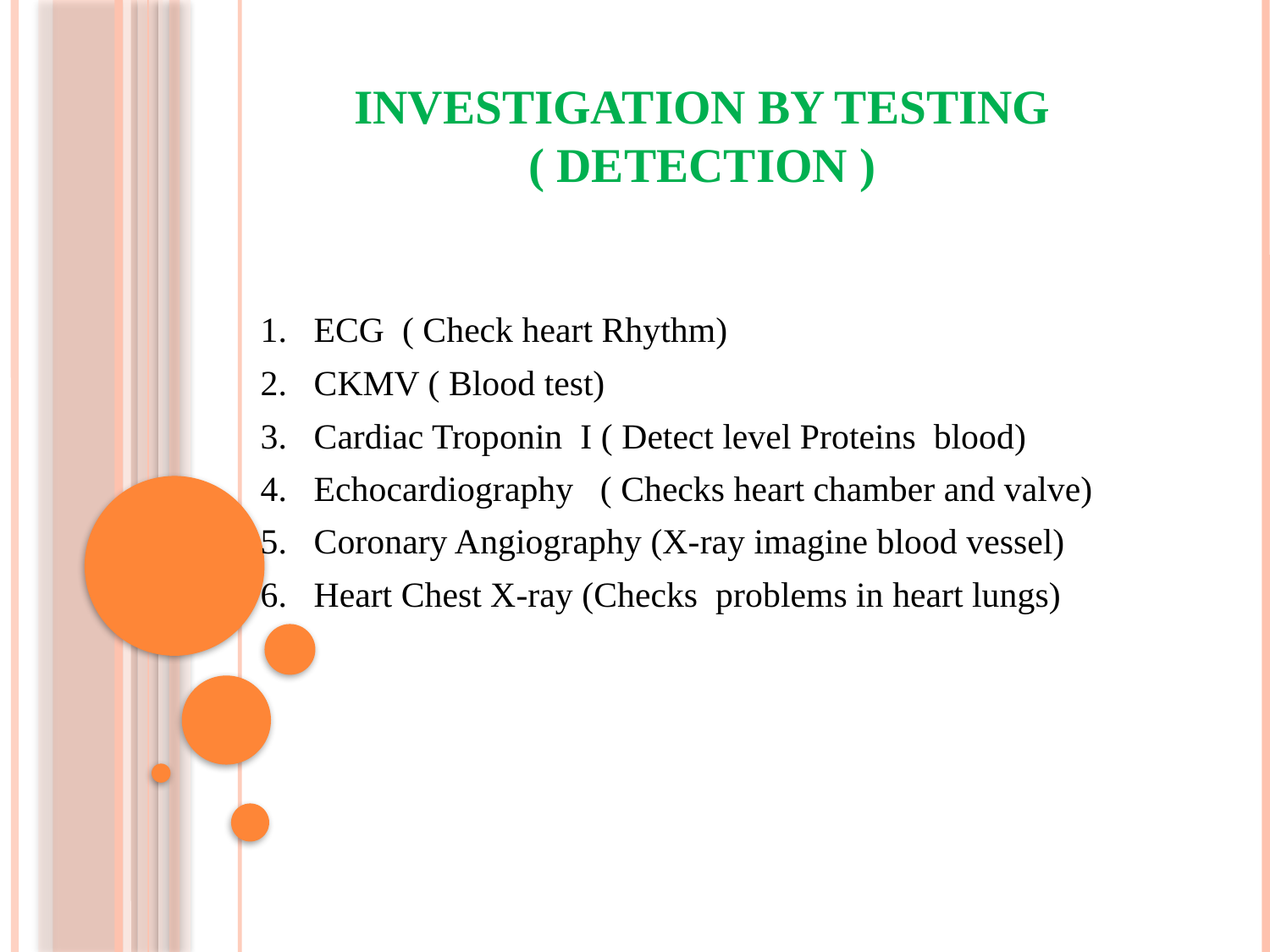

# Investigation by Testing ( detection )

1.   ECG  ( Check heart Rhythm)
2.   CKMV ( Blood test)
3.   Cardiac Troponin  I ( Detect level Proteins  blood)
4.   Echocardiography   ( Checks heart chamber and valve)
5.   Coronary Angiography (X-ray imagine blood vessel)
6.   Heart Chest X-ray (Checks  problems in heart lungs)